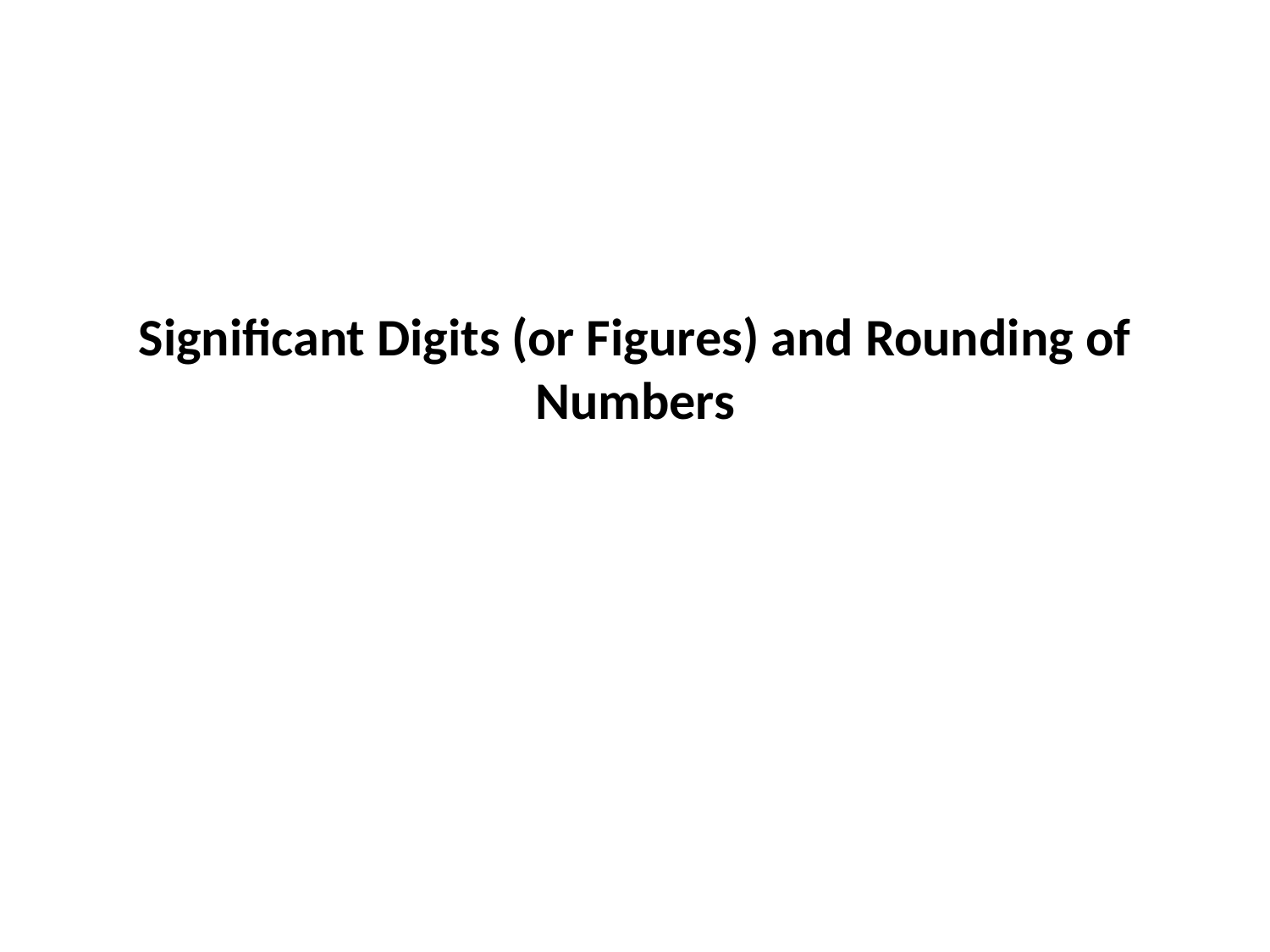

# Significant Digits (or Figures) and Rounding of Numbers